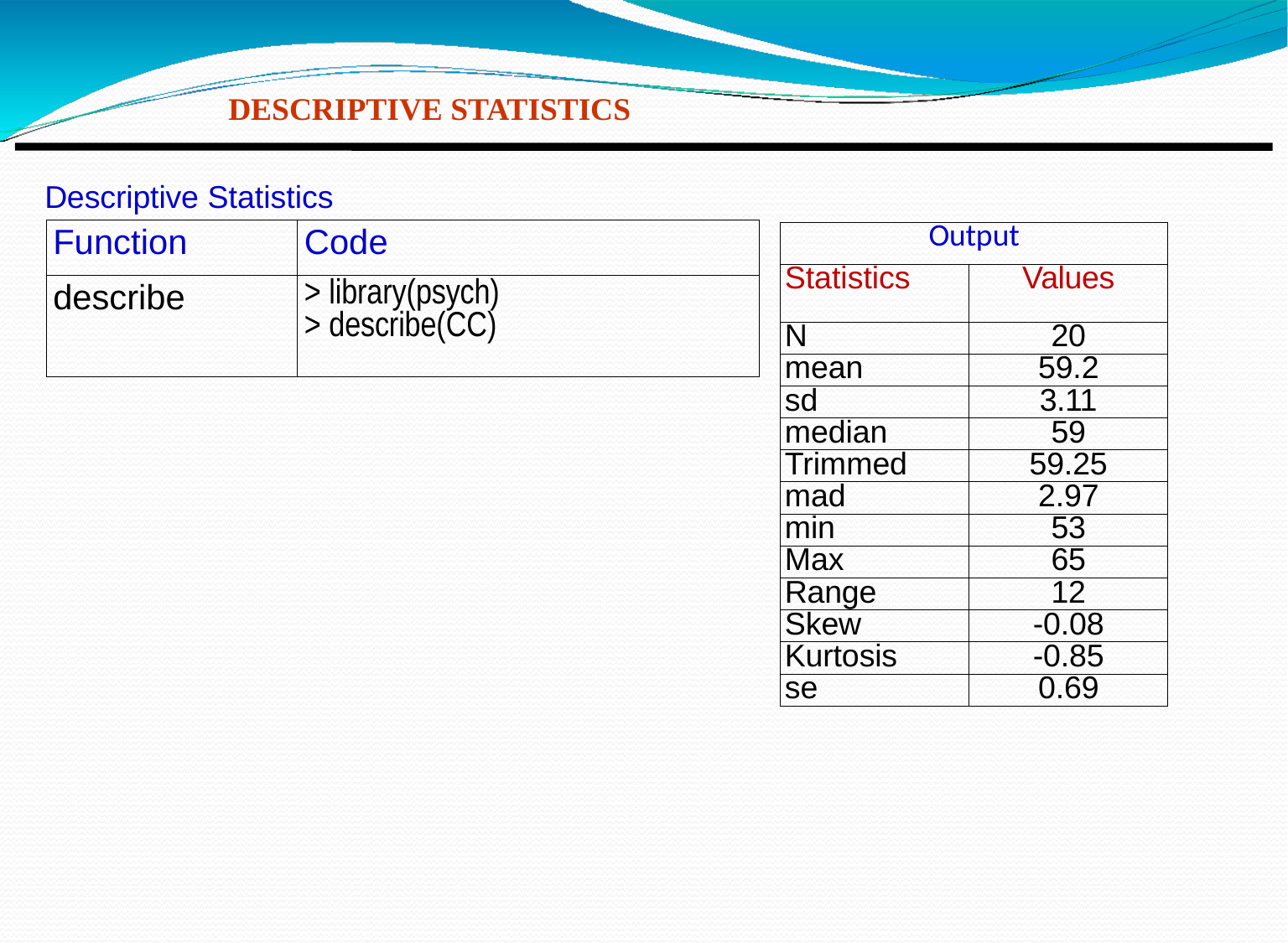

DESCRIPTIVE STATISTICS

Descriptive Statistics
| Function | Code |
| --- | --- |
| describe | > library(psych) > describe(CC) |
| Output |  |
| --- | --- |
| Statistics | Values |
| N | 20 |
| mean | 59.2 |
| sd | 3.11 |
| median | 59 |
| Trimmed | 59.25 |
| mad | 2.97 |
| min | 53 |
| Max | 65 |
| Range | 12 |
| Skew | -0.08 |
| Kurtosis | -0.85 |
| se | 0.69 |